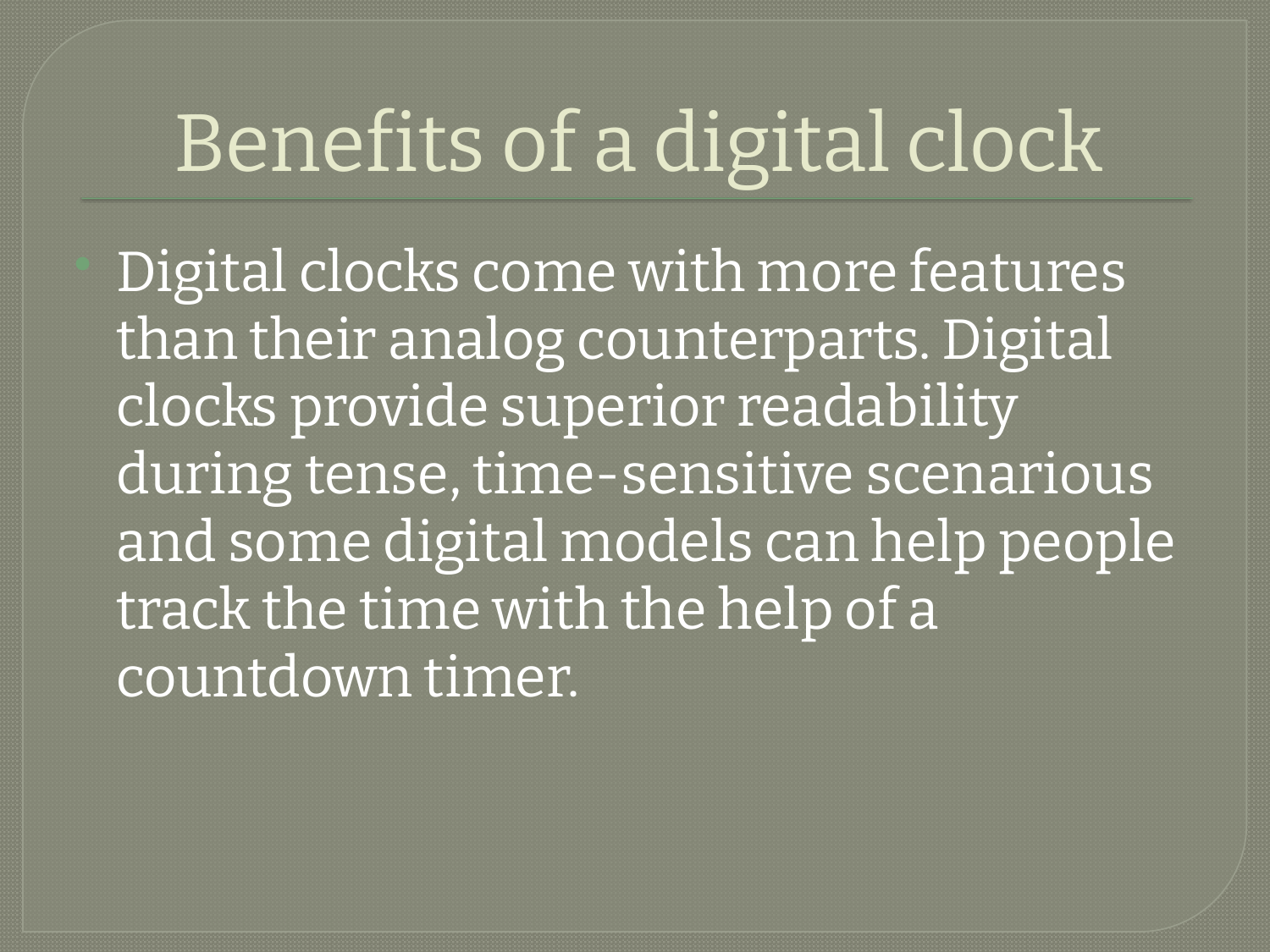

# Benefits of a digital clock
Digital clocks come with more features than their analog counterparts. Digital clocks provide superior readability during tense, time-sensitive scenarious and some digital models can help people track the time with the help of a countdown timer.